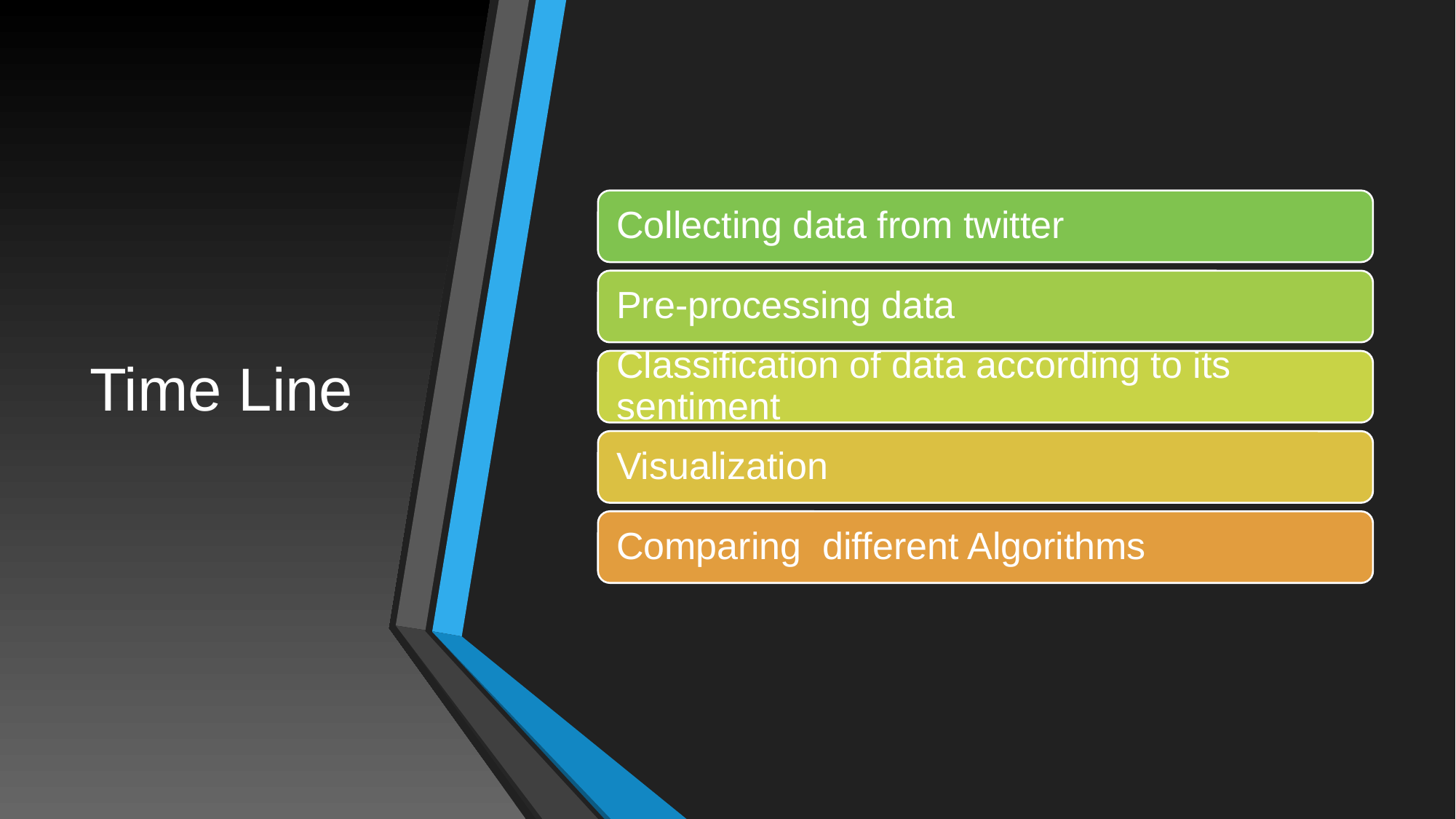

# Time Line
Collecting data from twitter
Pre-processing data
Classification of data according to its sentiment
Visualization
Comparing  different Algorithms